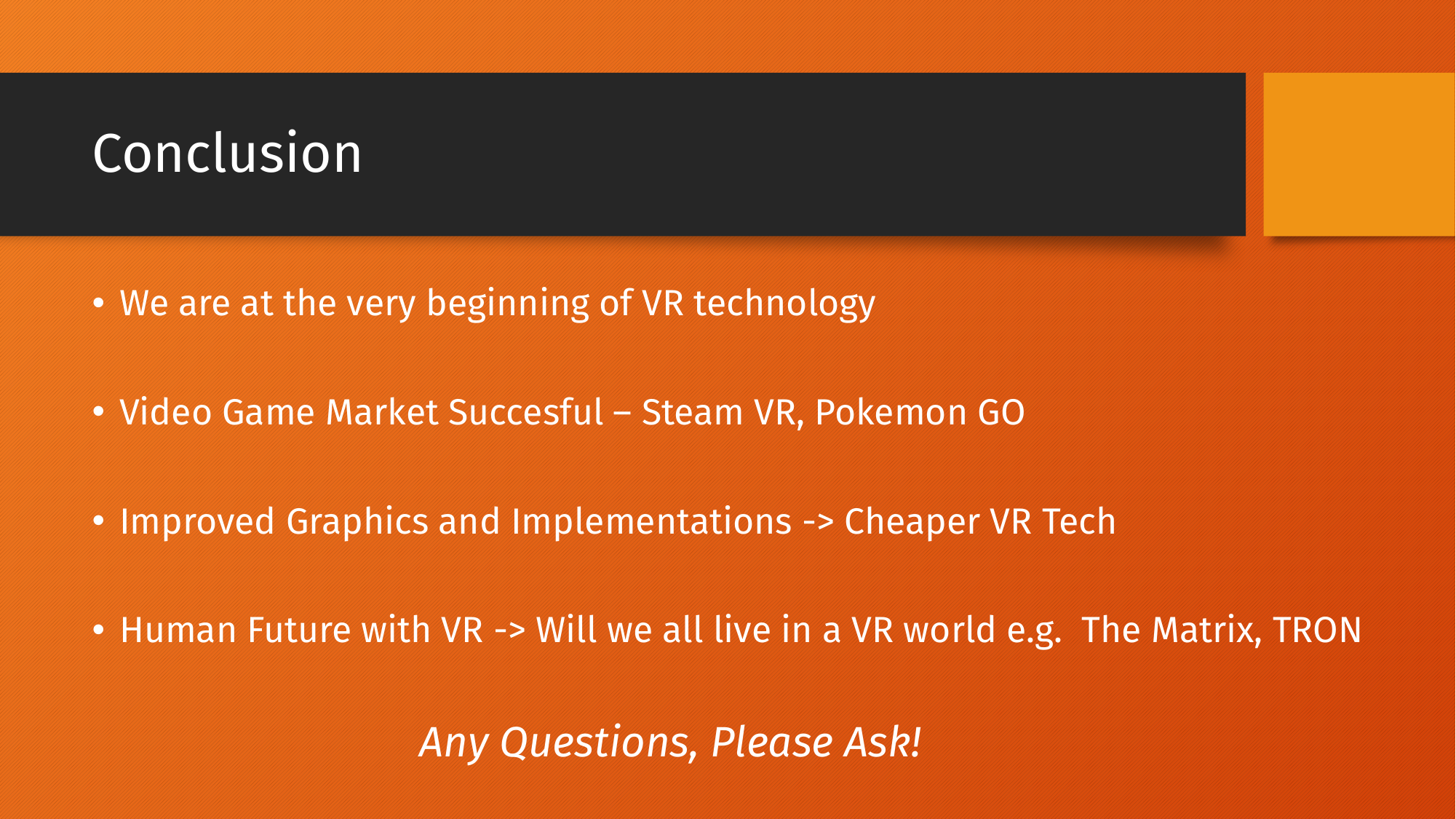

# Conclusion
We are at the very beginning of VR technology

Video Game Market Succesful – Steam VR, Pokemon GO

Improved Graphics and Implementations -> Cheaper VR Tech

Human Future with VR -> Will we all live in a VR world e.g.  The Matrix, TRON

			Any Questions, Please Ask!